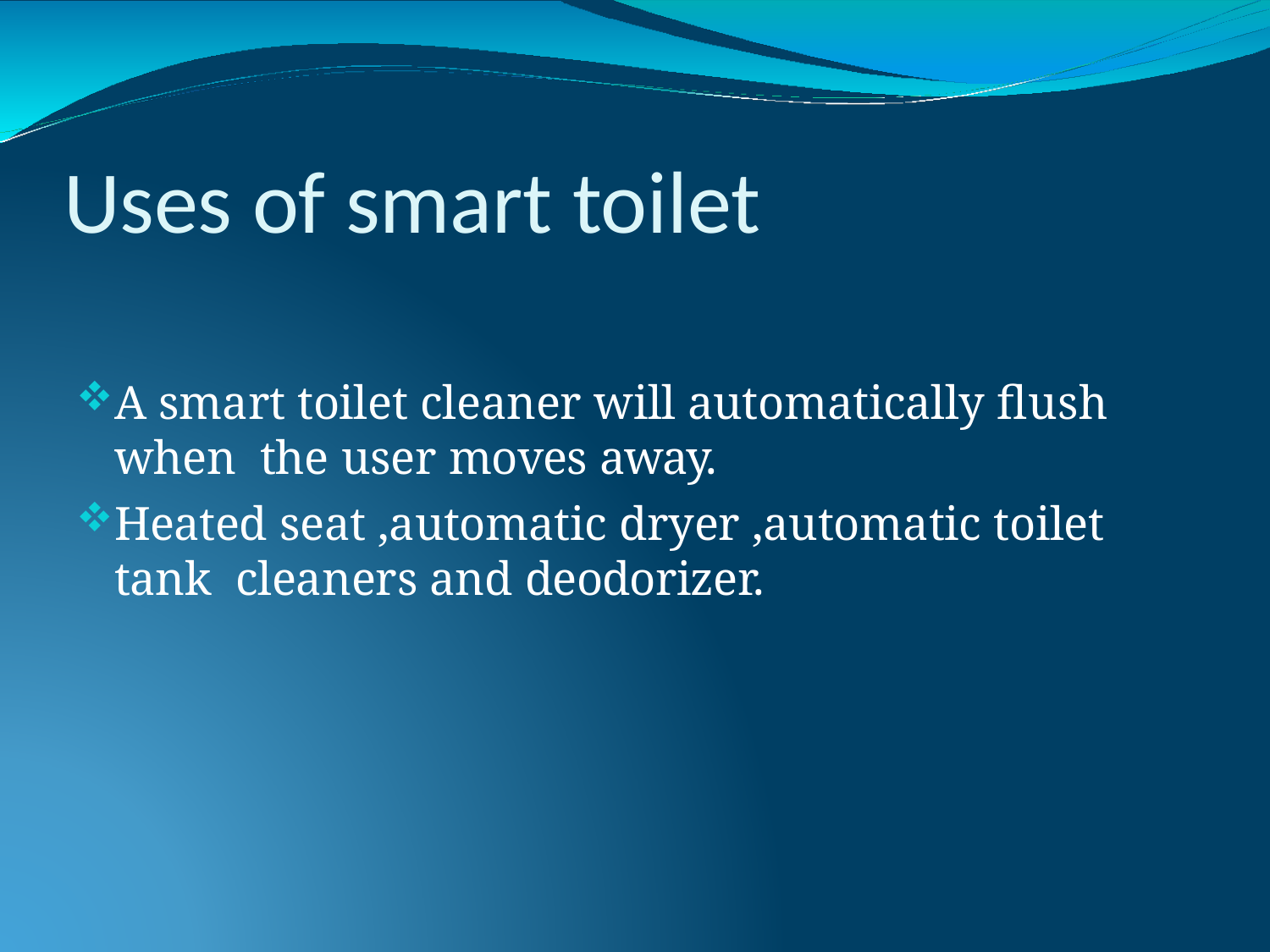

# Uses of smart toilet
A smart toilet cleaner will automatically flush when  the user moves away.
Heated seat ,automatic dryer ,automatic toilet tank  cleaners and deodorizer.